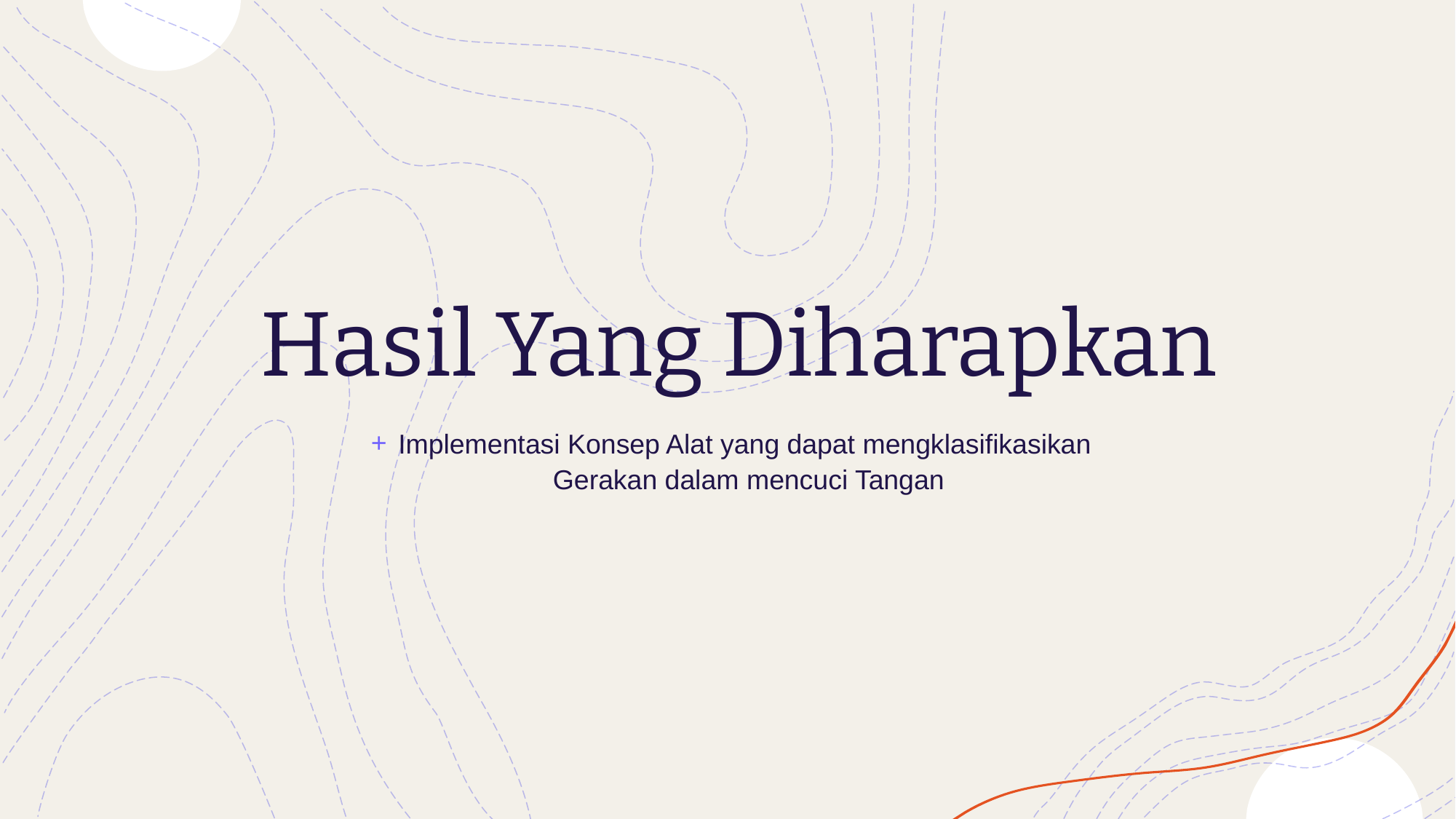

Hasil Yang Diharapkan

Implementasi Konsep Alat yang dapat mengklasifikasikan
Gerakan dalam mencuci Tangan